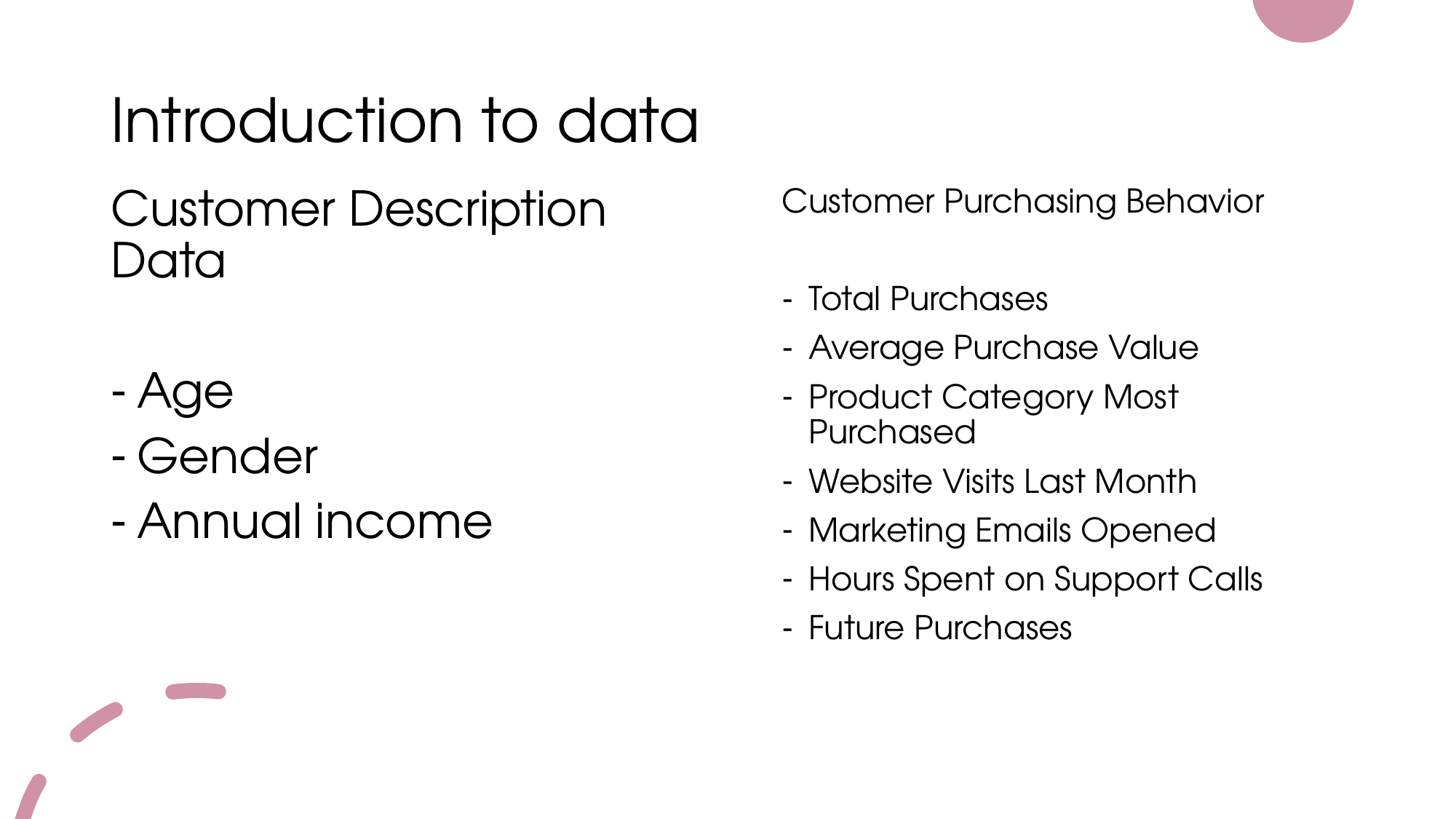

# Introduction to data
Customer Description Data

Age
Gender
Annual income
Customer Purchasing Behavior

Total Purchases
Average Purchase Value
Product Category Most Purchased
Website Visits Last Month
Marketing Emails Opened
Hours Spent on Support Calls
Future Purchases